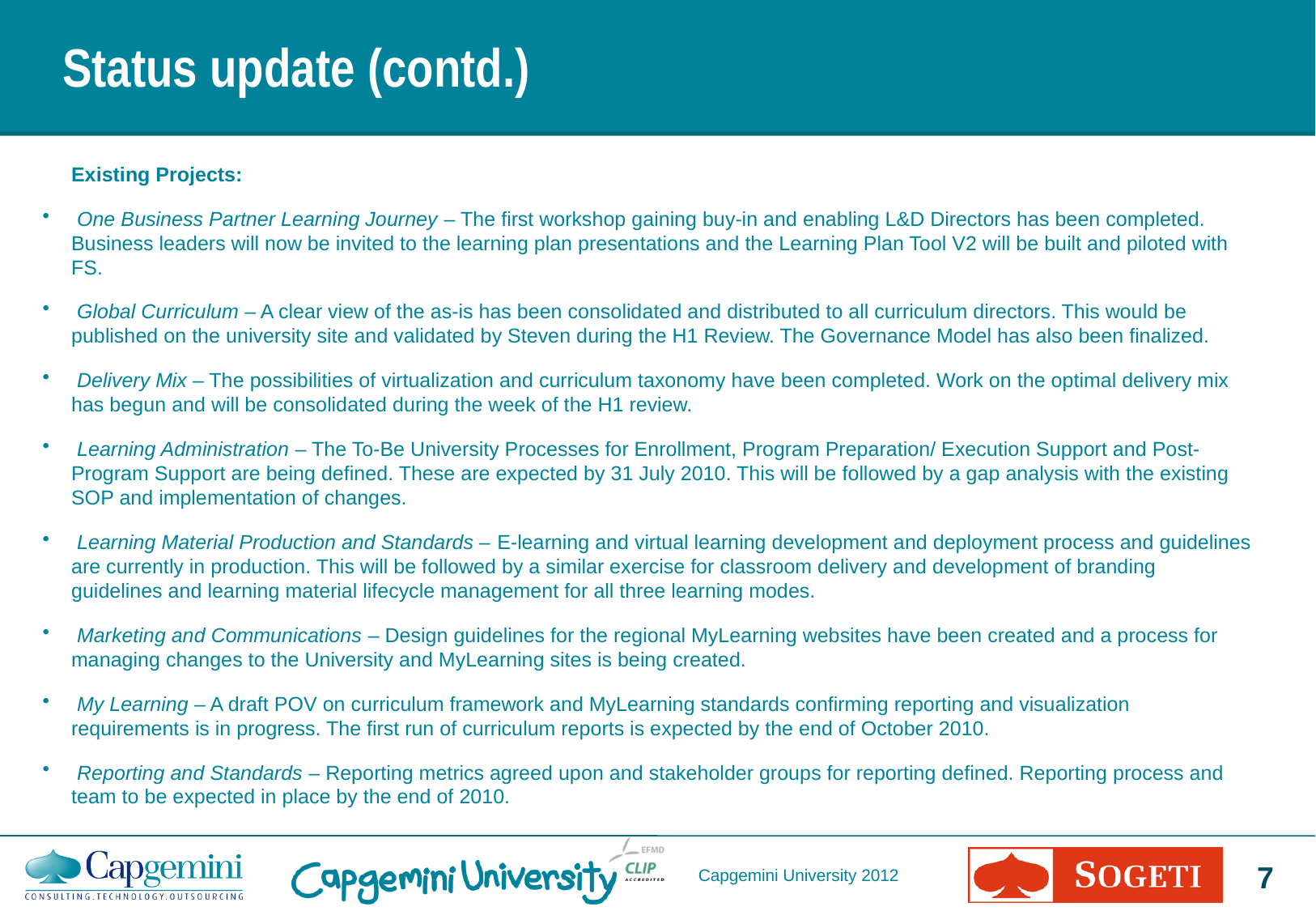

Status update (contd.)
Existing Projects:
 One Business Partner Learning Journey – The first workshop gaining buy-in and enabling L&D Directors has been completed. Business leaders will now be invited to the learning plan presentations and the Learning Plan Tool V2 will be built and piloted with FS.
 Global Curriculum – A clear view of the as-is has been consolidated and distributed to all curriculum directors. This would be published on the university site and validated by Steven during the H1 Review. The Governance Model has also been finalized.
 Delivery Mix – The possibilities of virtualization and curriculum taxonomy have been completed. Work on the optimal delivery mix has begun and will be consolidated during the week of the H1 review.
 Learning Administration – The To-Be University Processes for Enrollment, Program Preparation/ Execution Support and Post-Program Support are being defined. These are expected by 31 July 2010. This will be followed by a gap analysis with the existing SOP and implementation of changes.
 Learning Material Production and Standards – E-learning and virtual learning development and deployment process and guidelines are currently in production. This will be followed by a similar exercise for classroom delivery and development of branding guidelines and learning material lifecycle management for all three learning modes.
 Marketing and Communications – Design guidelines for the regional MyLearning websites have been created and a process for managing changes to the University and MyLearning sites is being created.
 My Learning – A draft POV on curriculum framework and MyLearning standards confirming reporting and visualization requirements is in progress. The first run of curriculum reports is expected by the end of October 2010.
 Reporting and Standards – Reporting metrics agreed upon and stakeholder groups for reporting defined. Reporting process and team to be expected in place by the end of 2010.
Capgemini University 2012
7